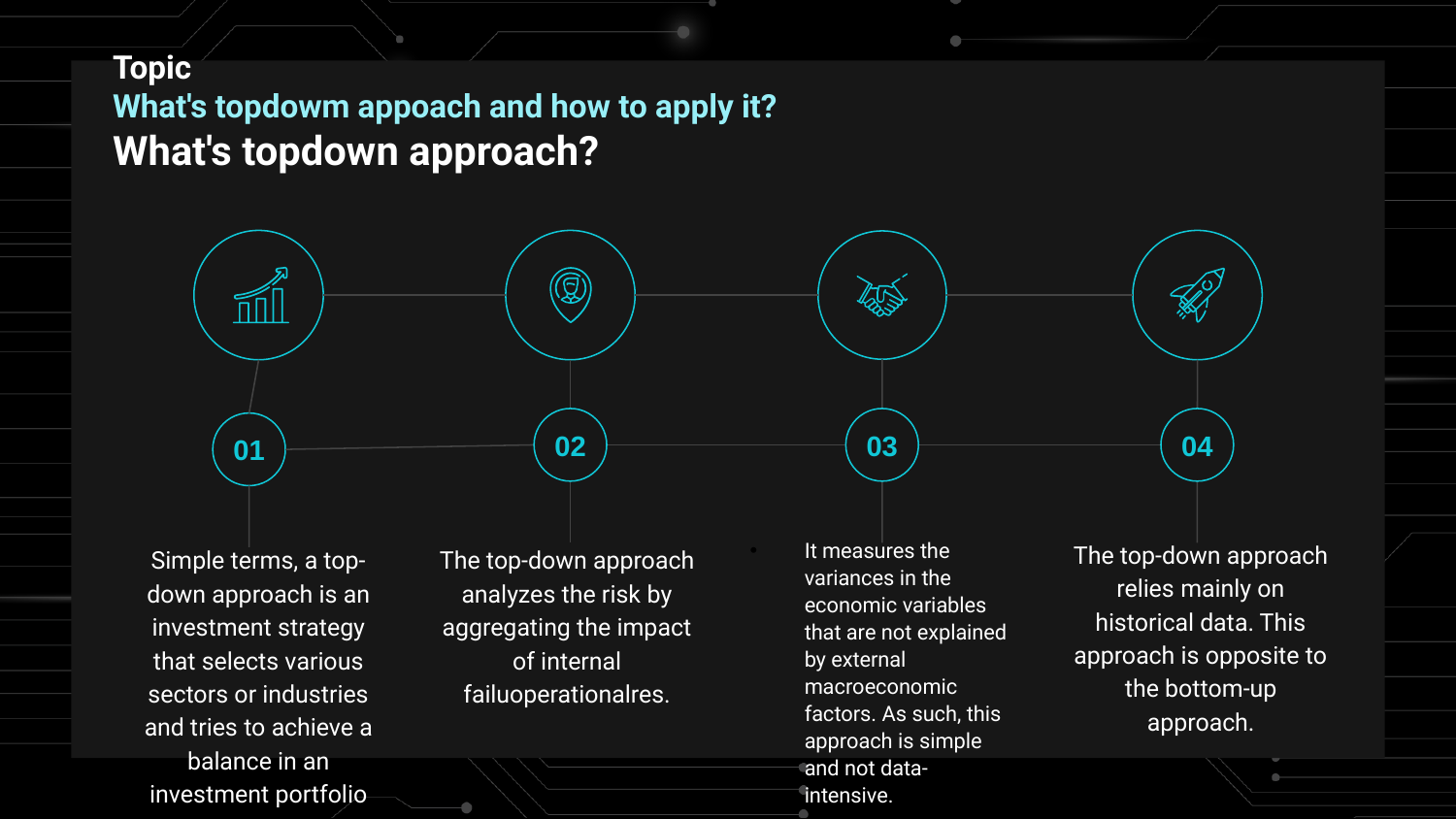

# Topic What's topdowm appoach and how to apply it? What's topdown approach?

02
The top-down approach analyzes the risk by aggregating the impact of internal failuoperationalres.

03
It measures the variances in the economic variables that are not explained by external macroeconomic factors. As such, this approach is simple and not data-intensive.
04
The top-down approach relies mainly on historical data. This approach is opposite to the bottom-up approach.

01
Simple terms, a top-down approach is an investment strategy that selects various sectors or industries and tries to achieve a balance in an investment portfolio